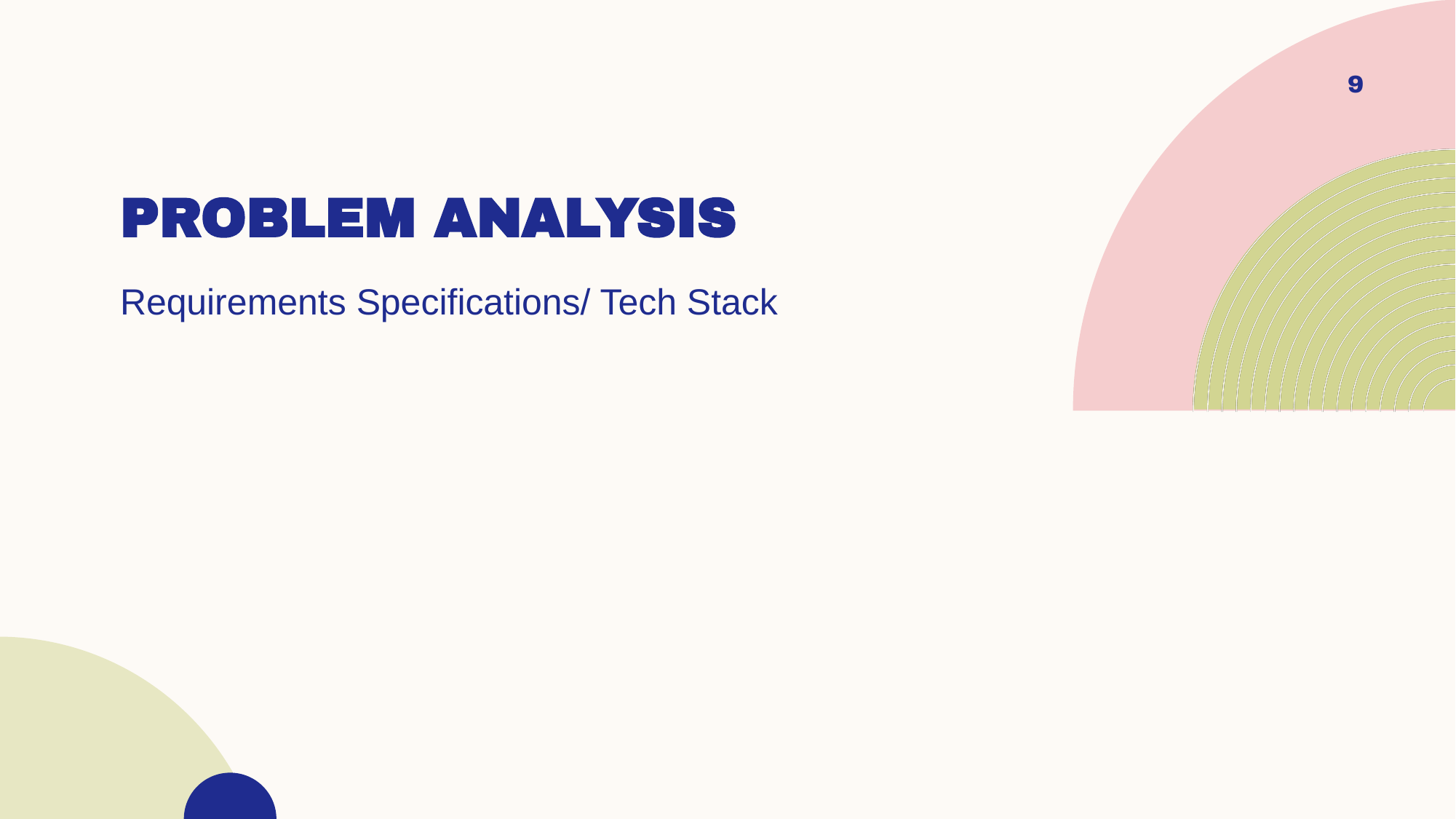

9
# Problem analysis
Requirements Specifications/ Tech Stack